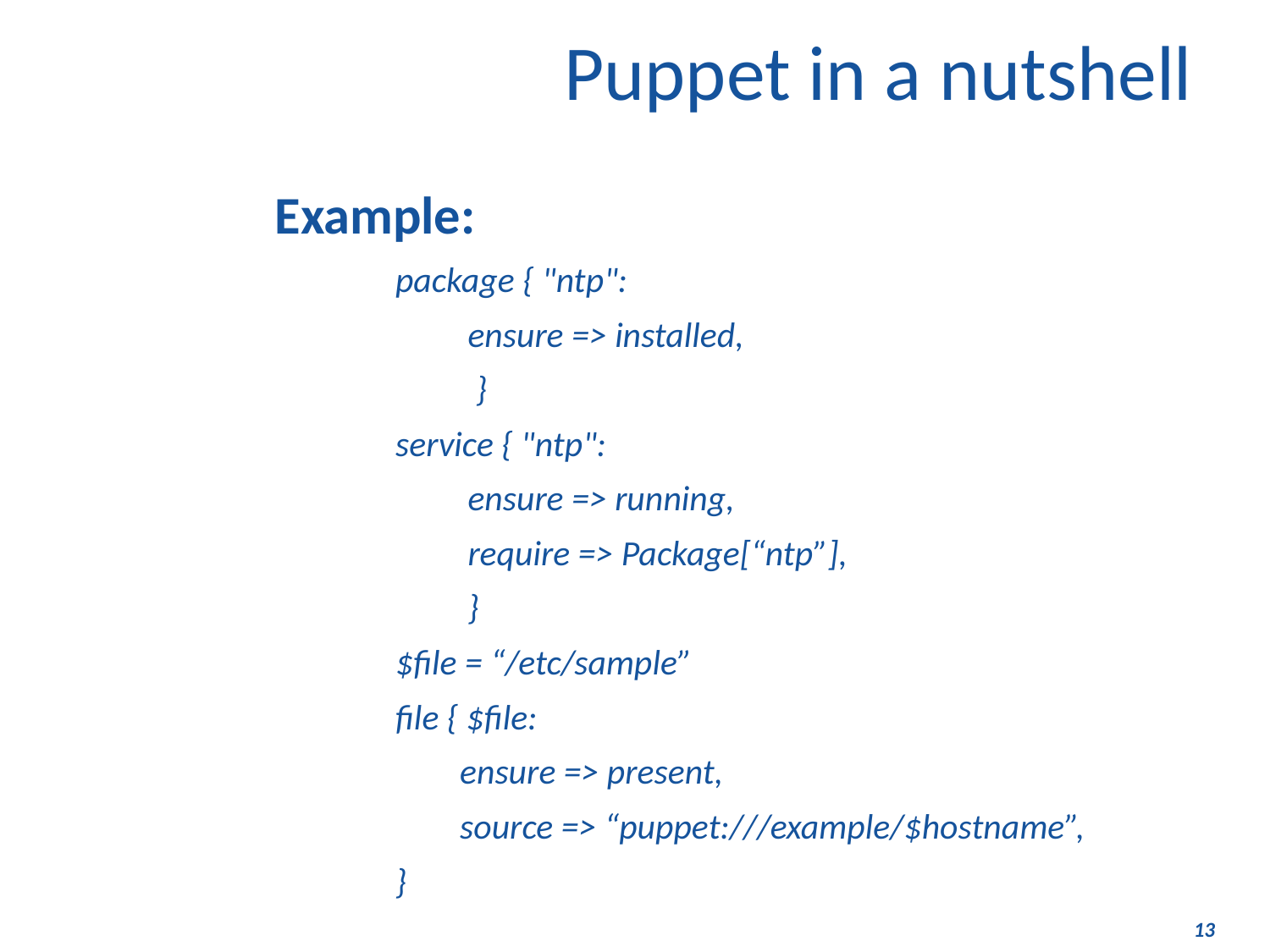

Puppet in a nutshell

Example:
package { "ntp":
         ensure => installed,
          }
service { "ntp":
         ensure => running,
         require => Package[“ntp”],
         }
$file = “/etc/sample”
file { $file:
        ensure => present,
        source => “puppet:///example/$hostname”,
}

13